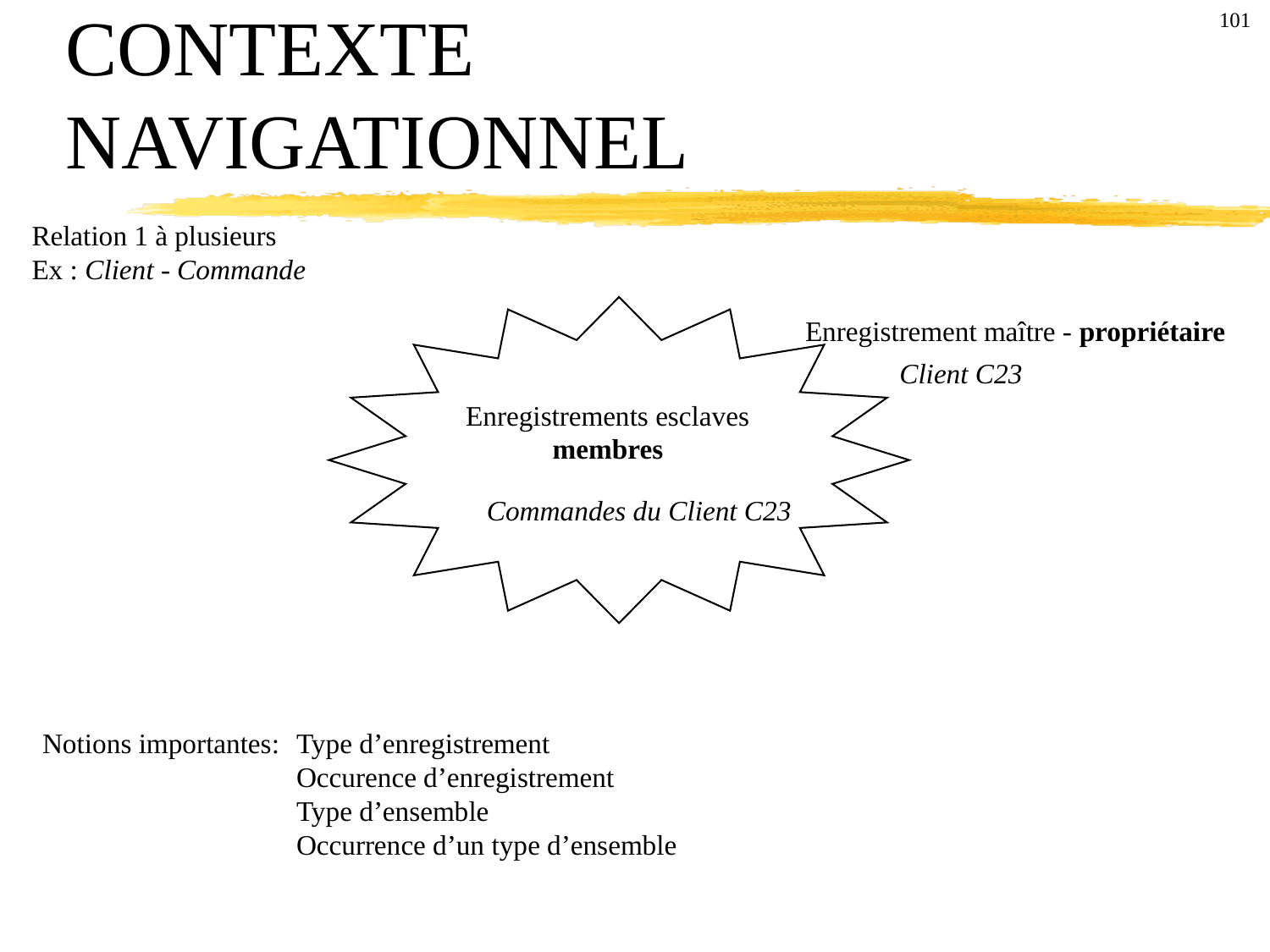

101
CONTEXTE NAVIGATIONNEL
Relation 1 à plusieurs
Ex : Client - Commande

Enregistrement maître - propriétaire
Client C23
Enregistrements esclaves
membres
Commandes du Client C23
Notions importantes: 	Type d’enregistrement
		Occurence d’enregistrement
		Type d’ensemble
		Occurrence d’un type d’ensemble